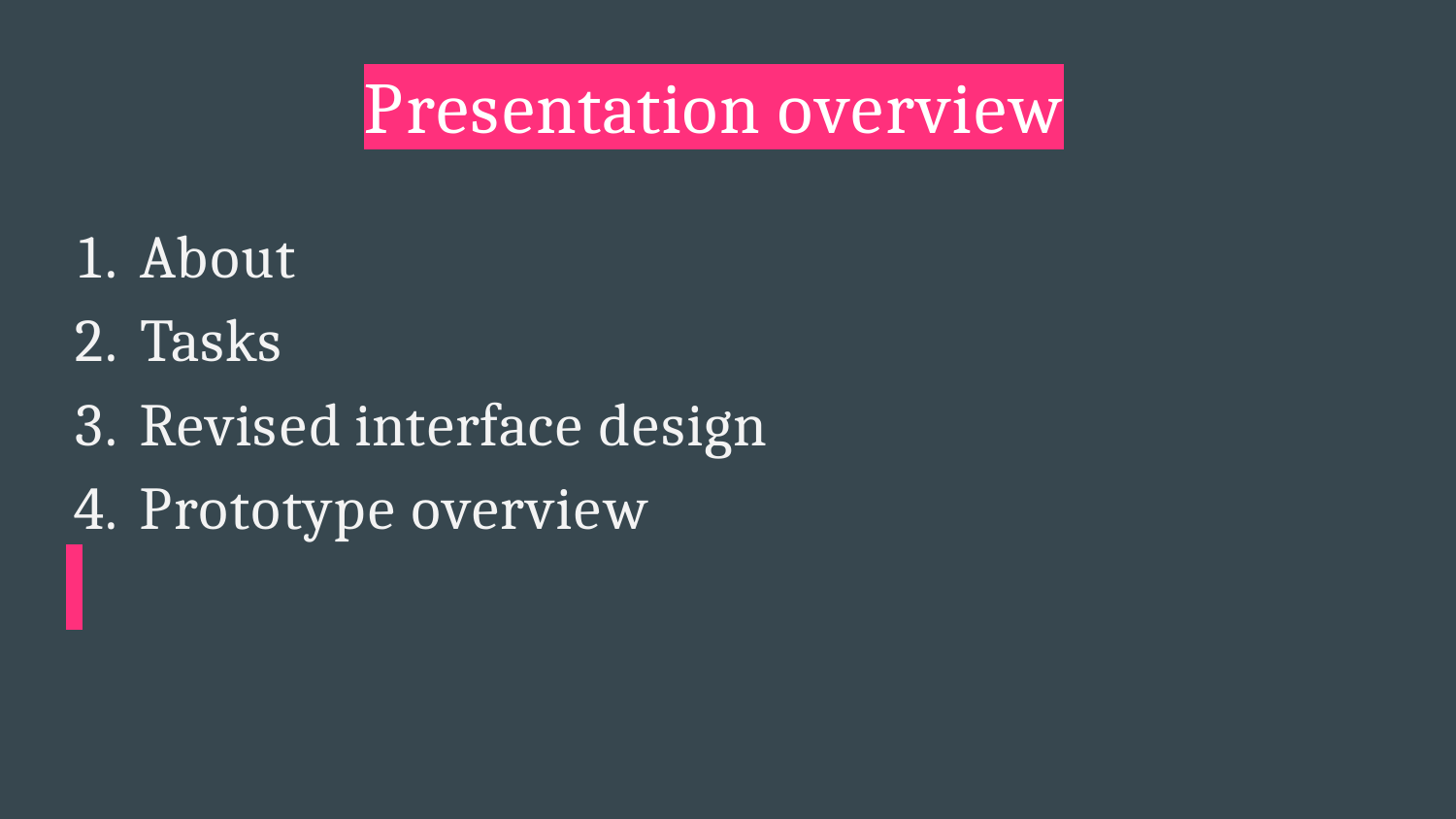

Presentation overview

About
Tasks
Revised interface design
Prototype overview